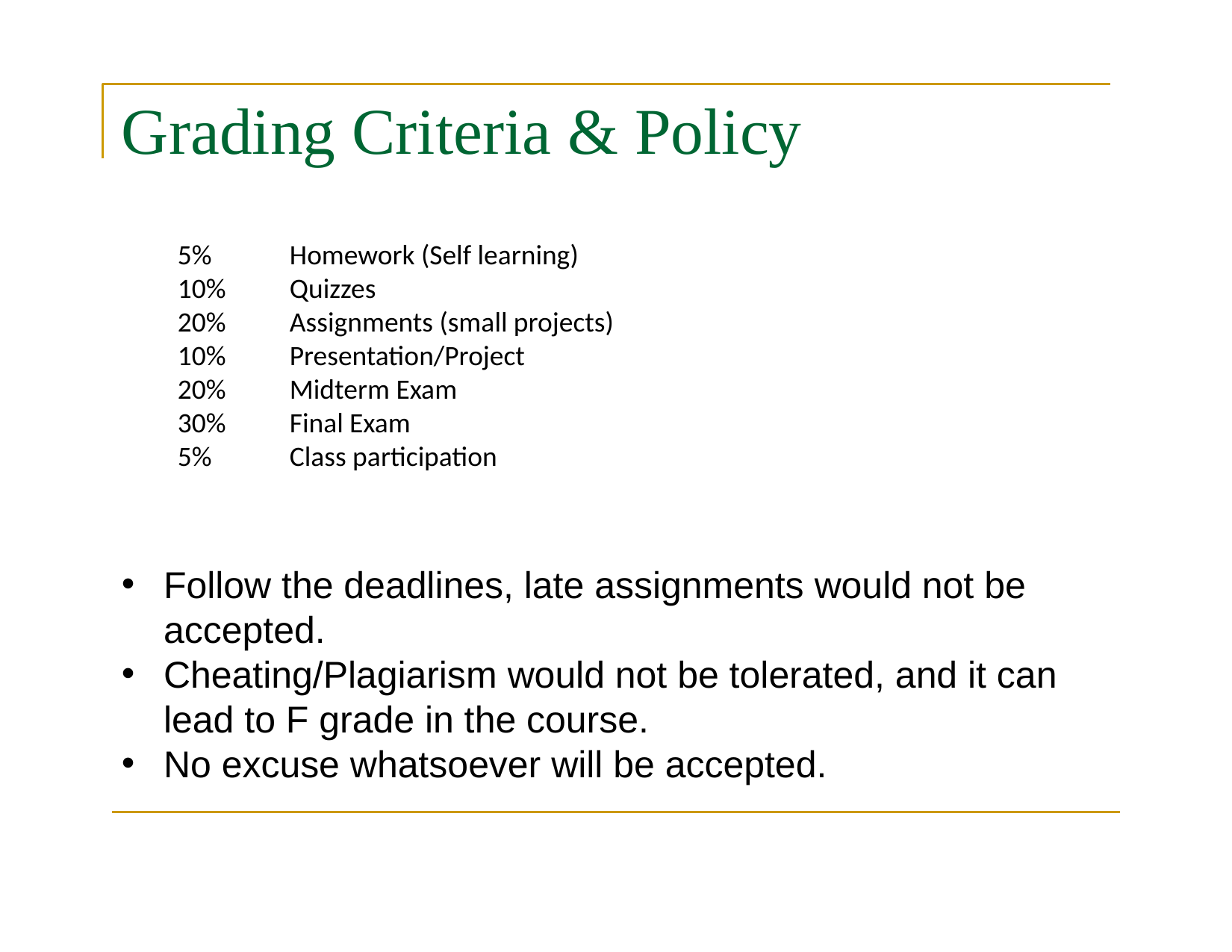

# Grading Criteria & Policy
5%	Homework (Self learning)
10%	Quizzes
20%	Assignments (small projects)
10%	Presentation/Project
20%	Midterm Exam
30%	Final Exam
5% 	Class participation

Follow the deadlines, late assignments would not be accepted.
Cheating/Plagiarism would not be tolerated, and it can lead to F grade in the course.
No excuse whatsoever will be accepted.